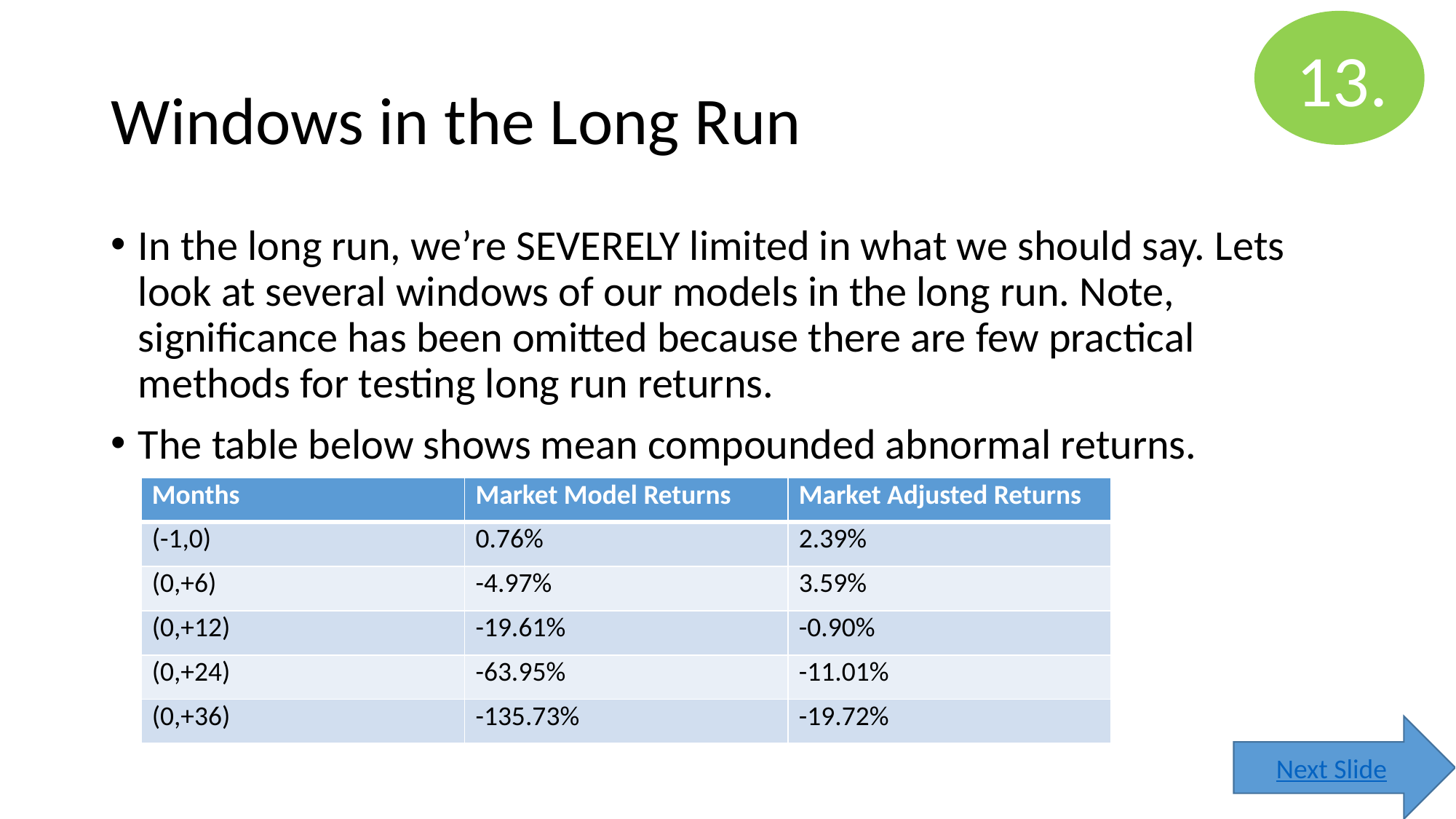

13.
# Windows in the Long Run
In the long run, we’re SEVERELY limited in what we should say. Lets look at several windows of our models in the long run. Note, significance has been omitted because there are few practical methods for testing long run returns.
The table below shows mean compounded abnormal returns.
| Months | Market Model Returns | Market Adjusted Returns |
| --- | --- | --- |
| (-1,0) | 0.76% | 2.39% |
| (0,+6) | -4.97% | 3.59% |
| (0,+12) | -19.61% | -0.90% |
| (0,+24) | -63.95% | -11.01% |
| (0,+36) | -135.73% | -19.72% |
Next Slide